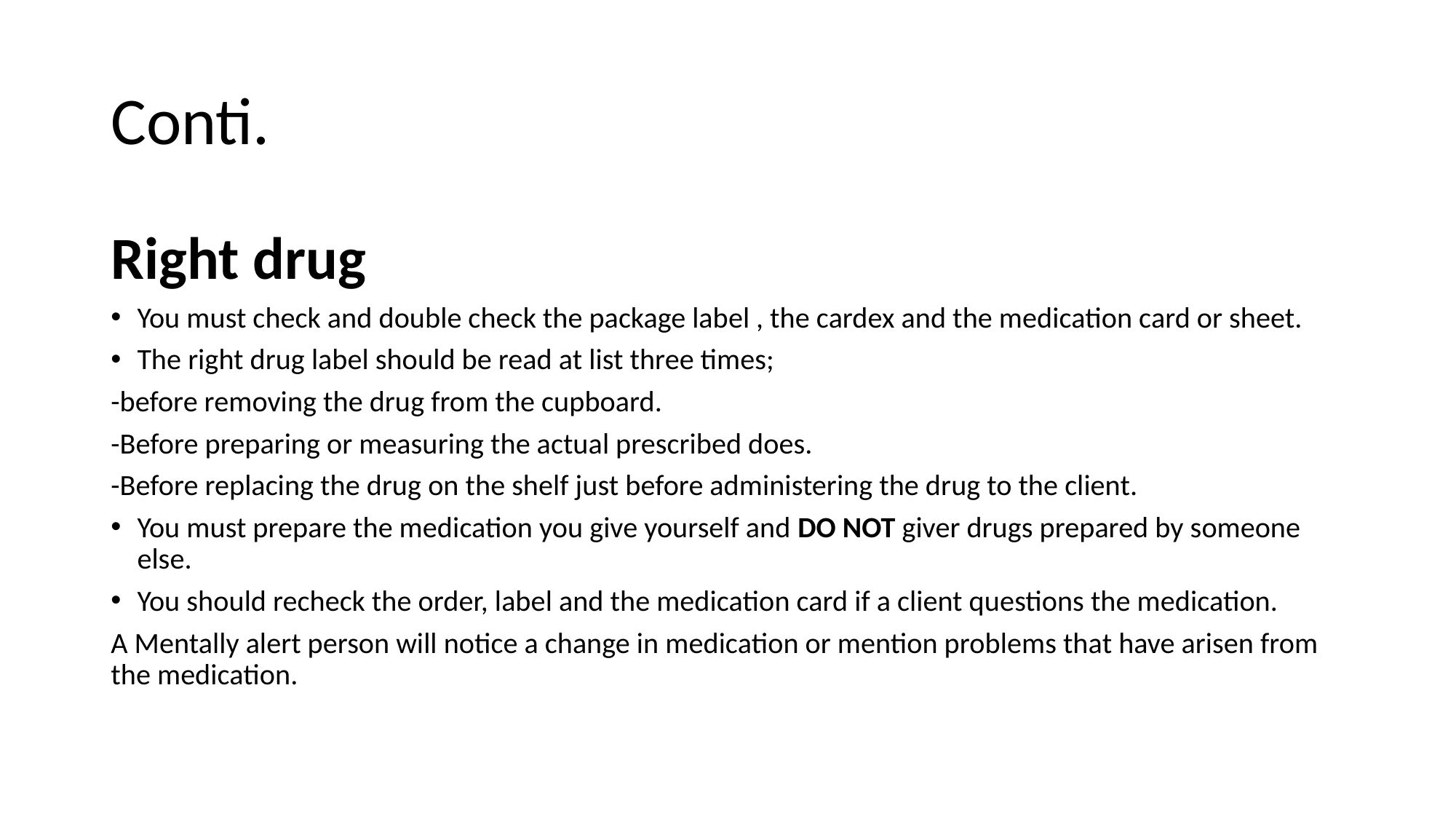

# Conti.
Right drug
You must check and double check the package label , the cardex and the medication card or sheet.
The right drug label should be read at list three times;
-before removing the drug from the cupboard.
-Before preparing or measuring the actual prescribed does.
-Before replacing the drug on the shelf just before administering the drug to the client.
You must prepare the medication you give yourself and DO NOT giver drugs prepared by someone else.
You should recheck the order, label and the medication card if a client questions the medication.
A Mentally alert person will notice a change in medication or mention problems that have arisen from the medication.